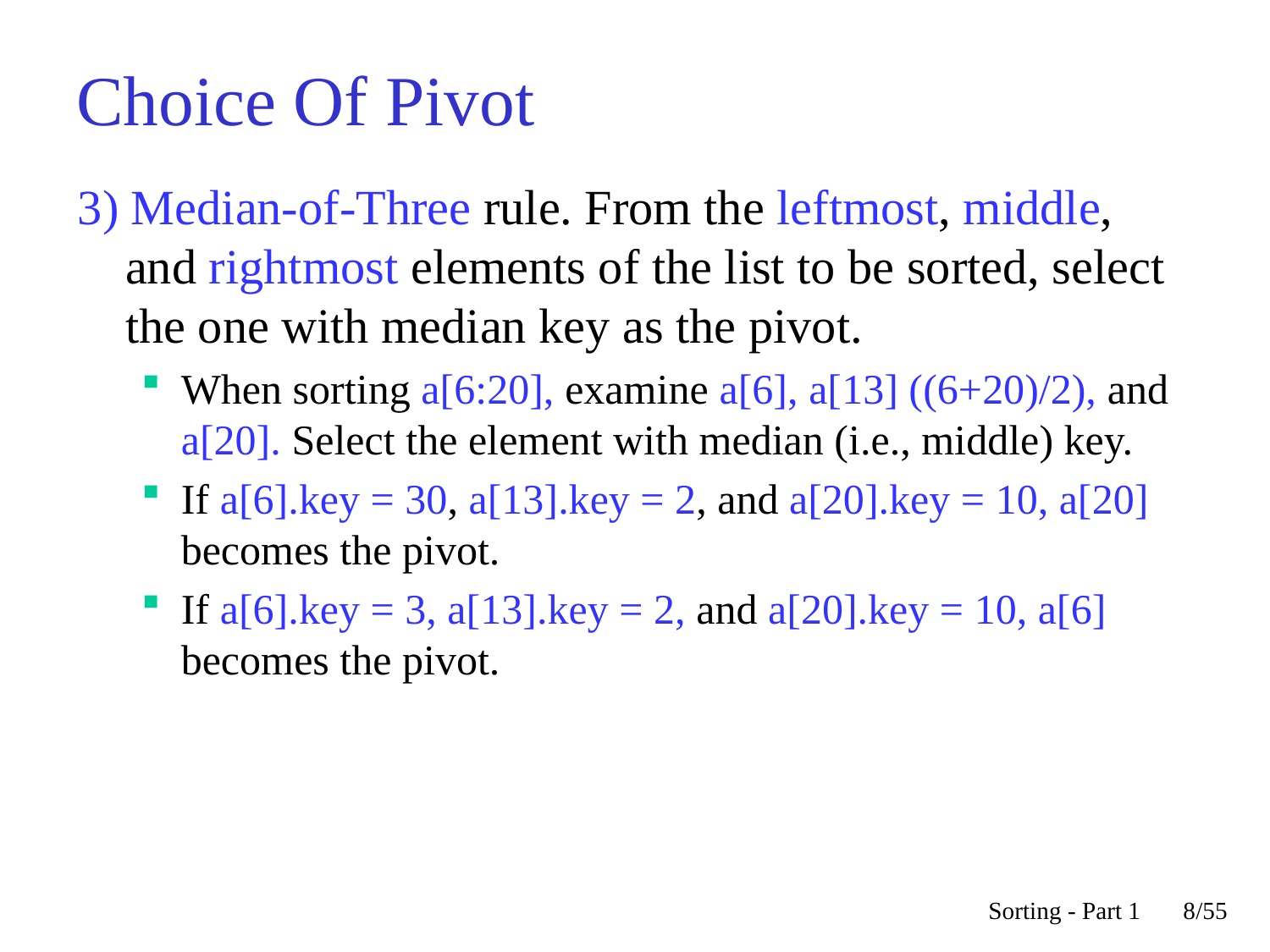

# Choice Of Pivot
3) Median-of-Three rule. From the leftmost, middle, and rightmost elements of the list to be sorted, select the one with median key as the pivot.
When sorting a[6:20], examine a[6], a[13] ((6+20)/2), and a[20]. Select the element with median (i.e., middle) key.
If a[6].key = 30, a[13].key = 2, and a[20].key = 10, a[20] becomes the pivot.
If a[6].key = 3, a[13].key = 2, and a[20].key = 10, a[6] becomes the pivot.
Sorting - Part 1
8/55